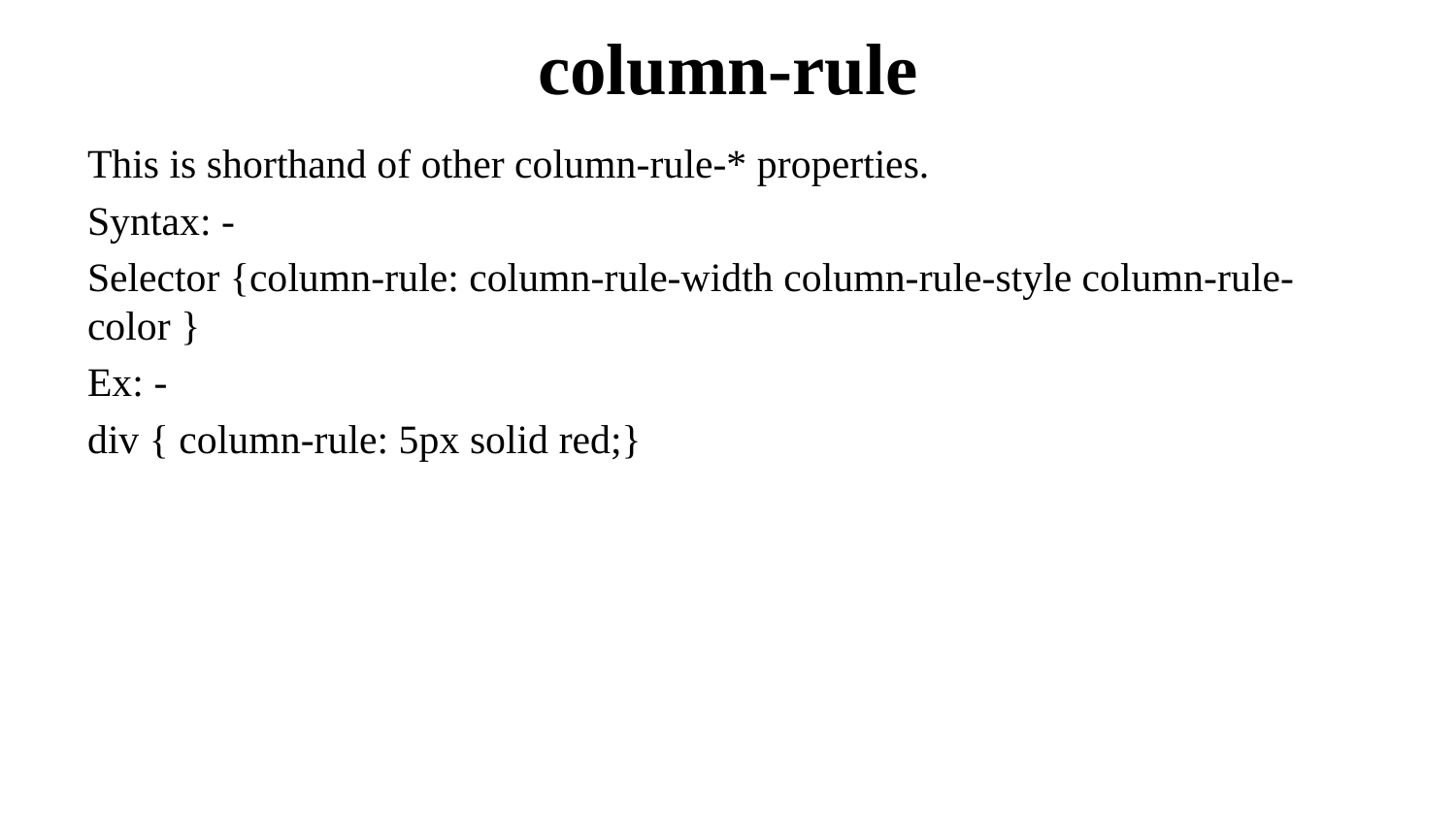

# column-rule
This is shorthand of other column-rule-* properties.
Syntax: -
Selector {column-rule: column-rule-width column-rule-style column-rule-color }
Ex: -
div { column-rule: 5px solid red;}